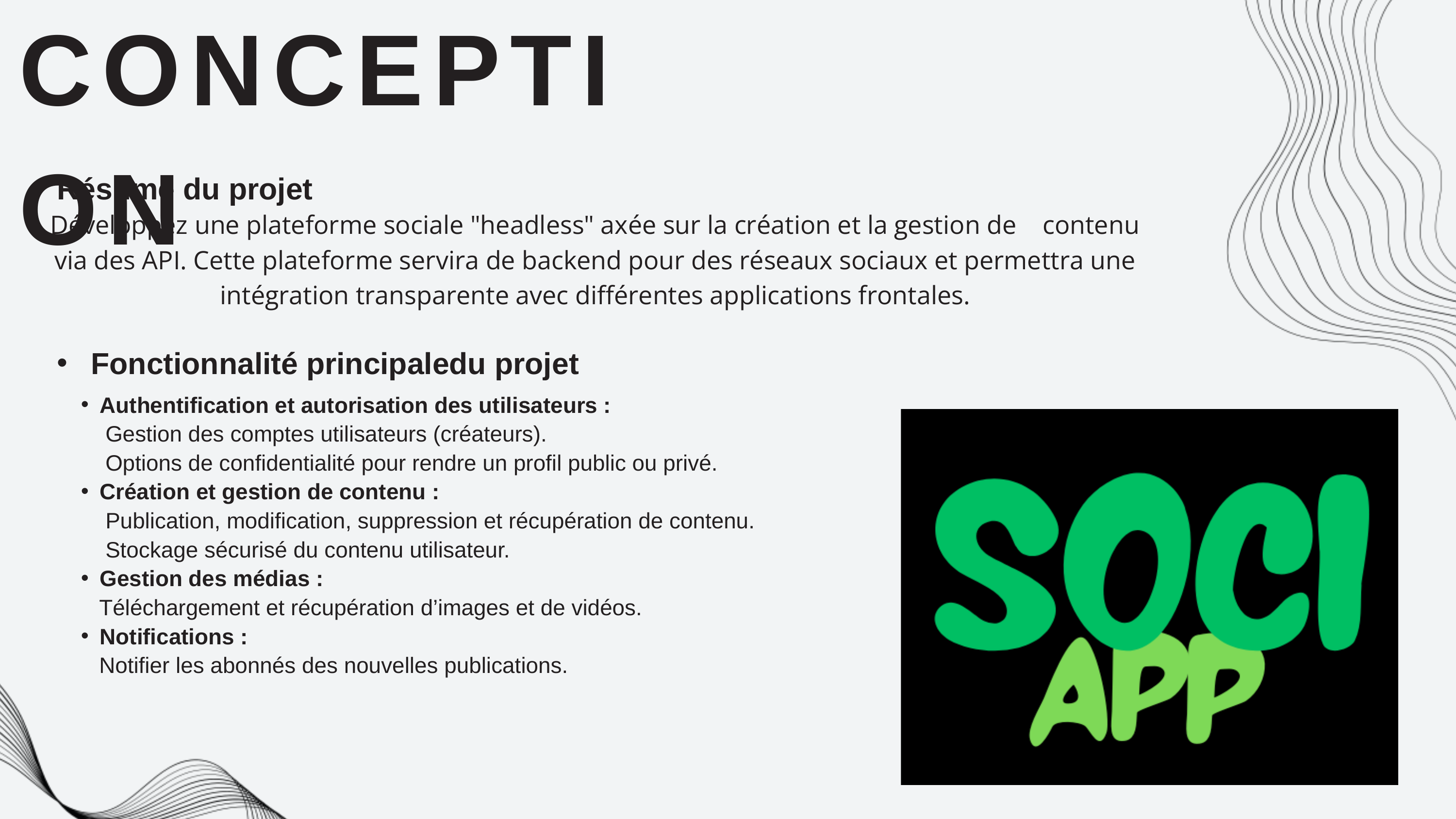

CONCEPTION
Résumé du projet
Développez une plateforme sociale "headless" axée sur la création et la gestion de    contenu via des API. Cette plateforme servira de backend pour des réseaux sociaux et permettra une intégration transparente avec différentes applications frontales.

 Fonctionnalité principaledu projet

Authentification et autorisation des utilisateurs :
       Gestion des comptes utilisateurs (créateurs).
       Options de confidentialité pour rendre un profil public ou privé.
Création et gestion de contenu :
       Publication, modification, suppression et récupération de contenu.
       Stockage sécurisé du contenu utilisateur.
Gestion des médias :
      Téléchargement et récupération d’images et de vidéos.
Notifications :
      Notifier les abonnés des nouvelles publications.